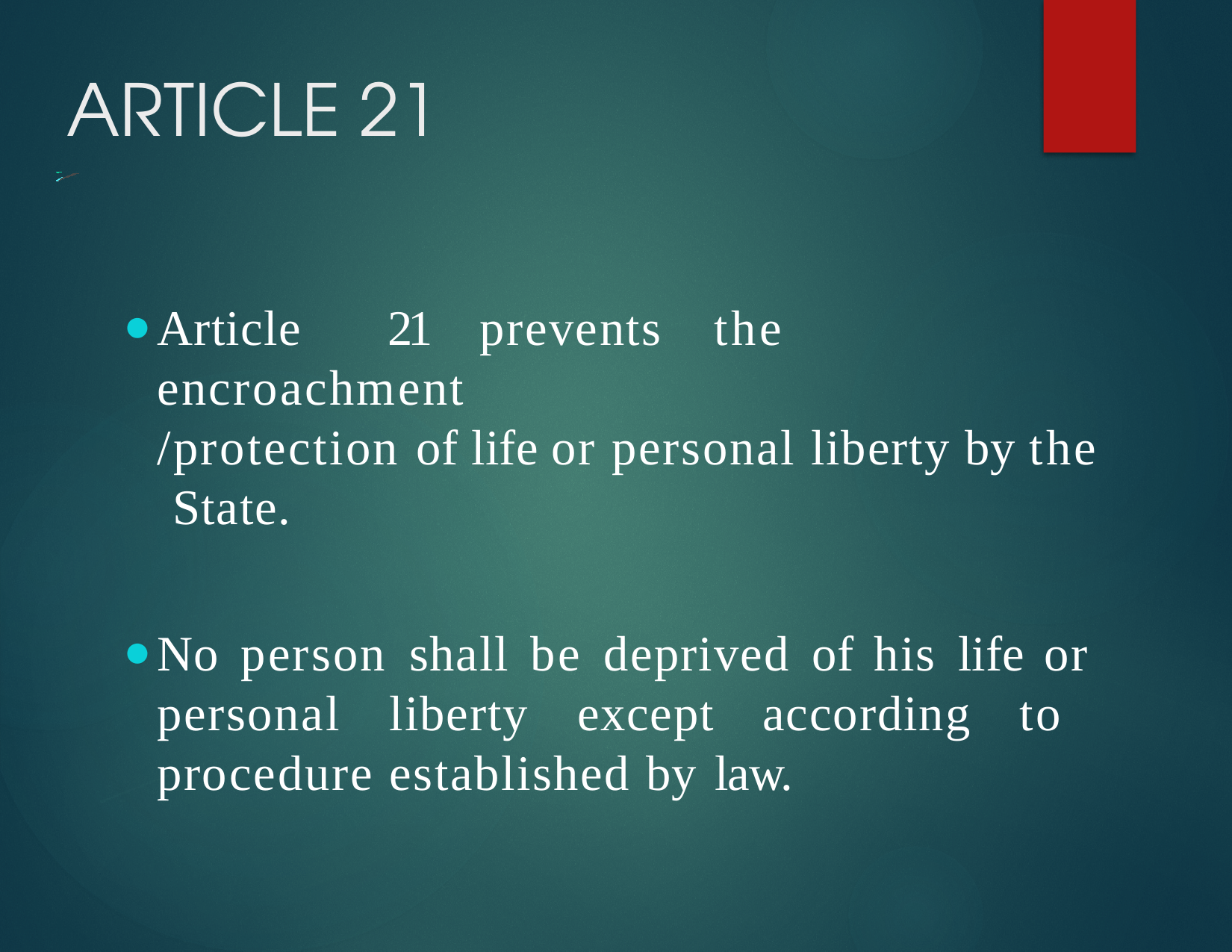

# ARTICLE	21

Article	21	prevents	the	encroachment
/protection of life or personal liberty by the  State.

No person shall be deprived of his life or  personal liberty except according to  procedure established by law.